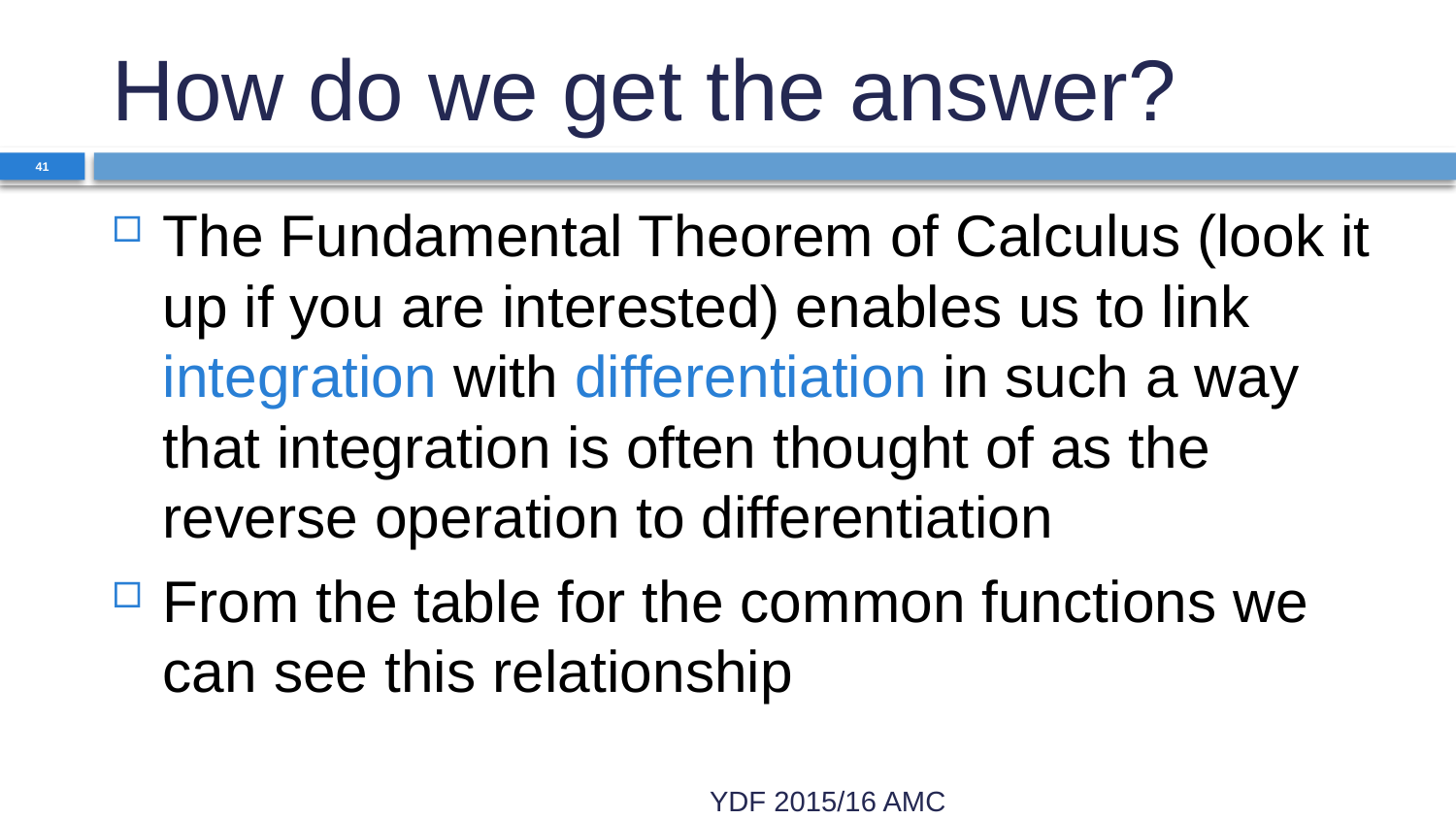

# How do we get the answer?
41
The Fundamental Theorem of Calculus (look it up if you are interested) enables us to link integration with differentiation in such a way that integration is often thought of as the reverse operation to differentiation
From the table for the common functions we can see this relationship
YDF 2015/16 AMC